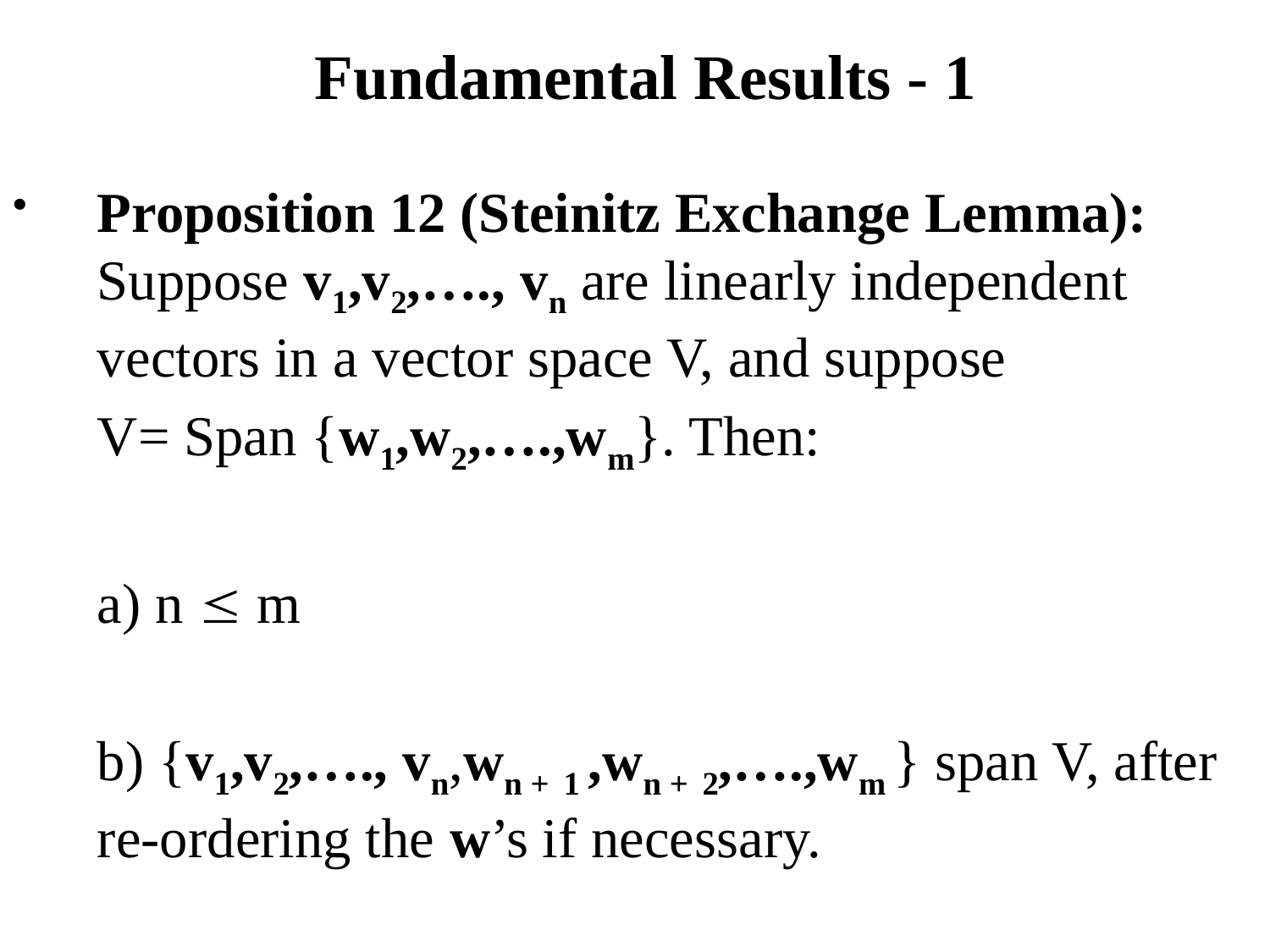

# Fundamental Results - 1
Proposition 12 (Steinitz Exchange Lemma):  Suppose v1,v2,…., vn are linearly independent vectors in a vector space V, and suppose
	V= Span {w1,w2,….,wm}. Then:

	a) n ≤ m

	b) {v1,v2,…., vn,wn + 1 ,wn + 2,….,wm } span V, after re-ordering the w’s if necessary.